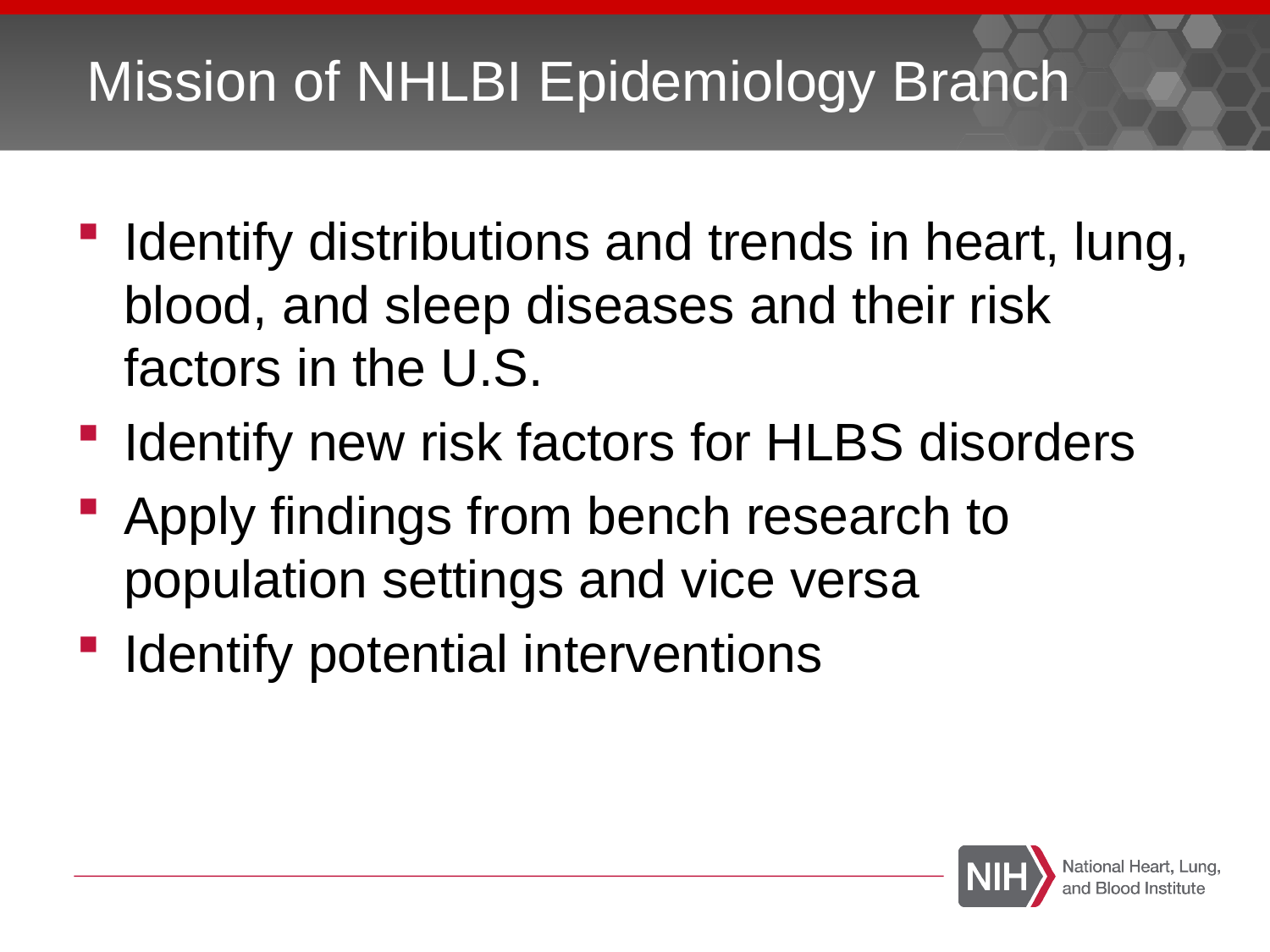

# Mission of NHLBI Epidemiology Branch
Identify distributions and trends in heart, lung, blood, and sleep diseases and their risk factors in the U.S.
Identify new risk factors for HLBS disorders
Apply findings from bench research to population settings and vice versa
Identify potential interventions